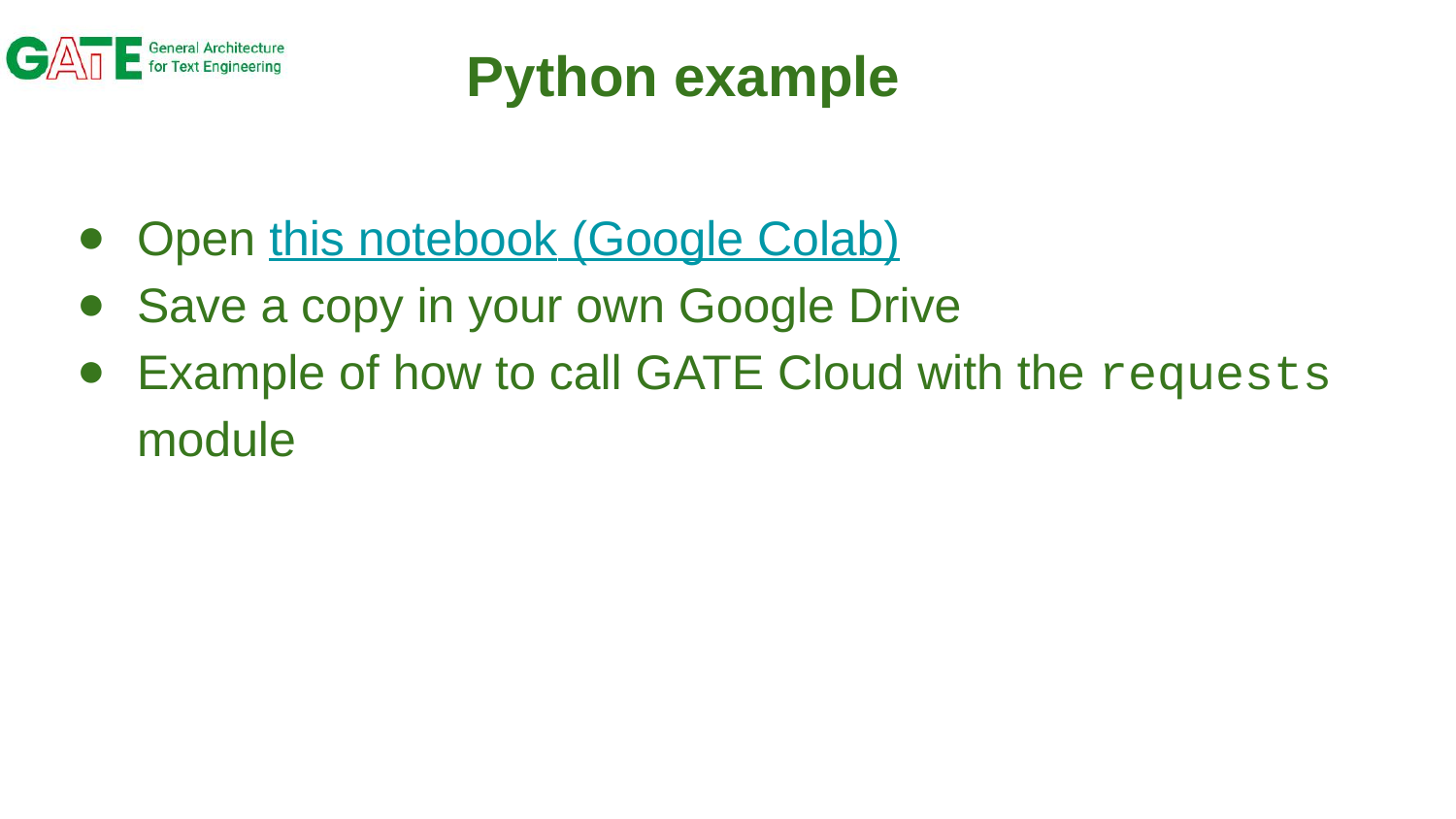

# Python example
Open this notebook (Google Colab)
Save a copy in your own Google Drive
Example of how to call GATE Cloud with the requests module